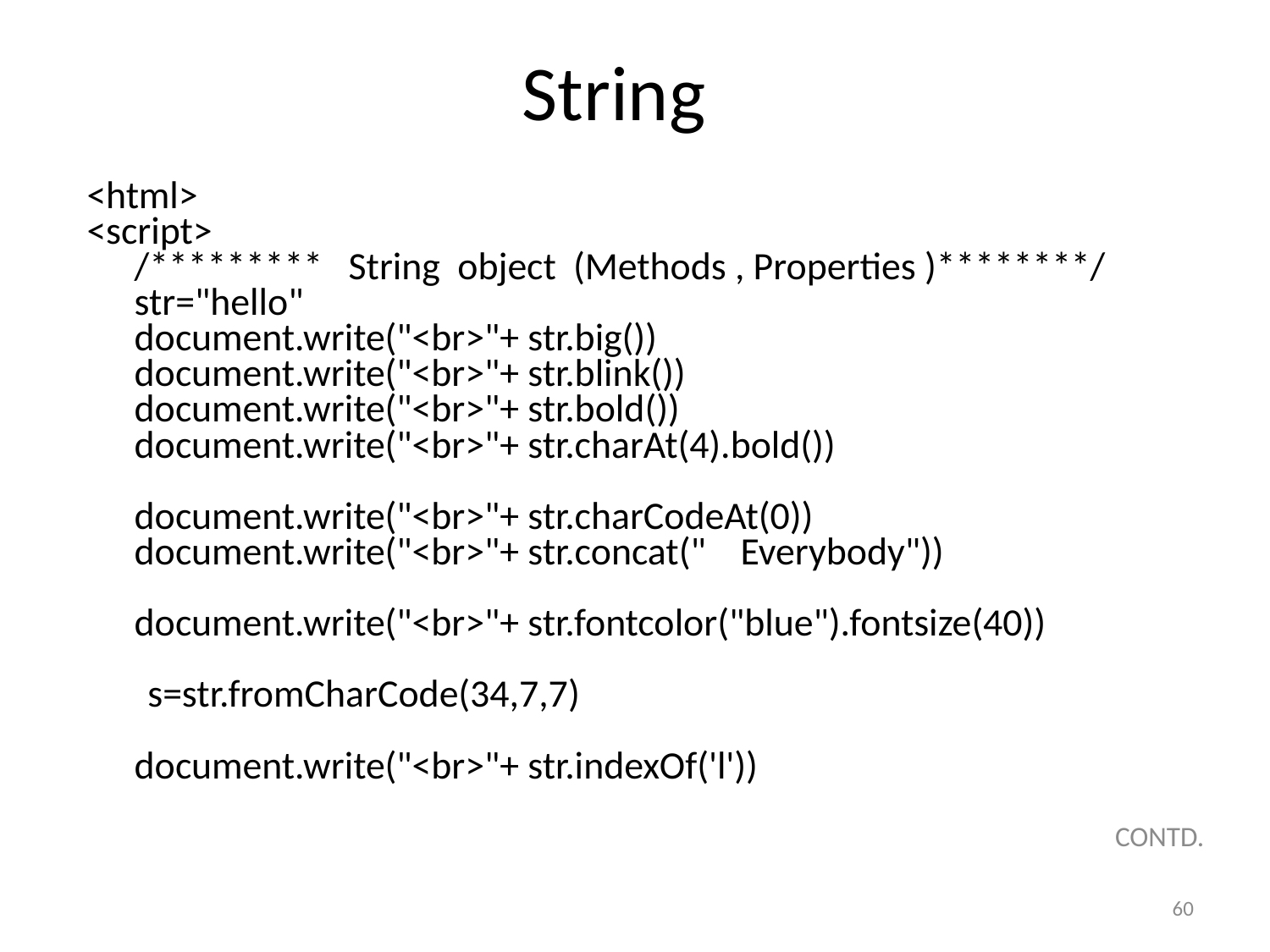

# String
<html>
<script>
	/*********   String  object  (Methods , Properties )********/
	str="hello"
	document.write("<br>"+ str.big())
	document.write("<br>"+ str.blink())
	document.write("<br>"+ str.bold())
	document.write("<br>"+ str.charAt(4).bold())

	document.write("<br>"+ str.charCodeAt(0))
	document.write("<br>"+ str.concat("    Everybody"))

	document.write("<br>"+ str.fontcolor("blue").fontsize(40))

       s=str.fromCharCode(34,7,7)

	document.write("<br>"+ str.indexOf('l'))

	CONTD.
60